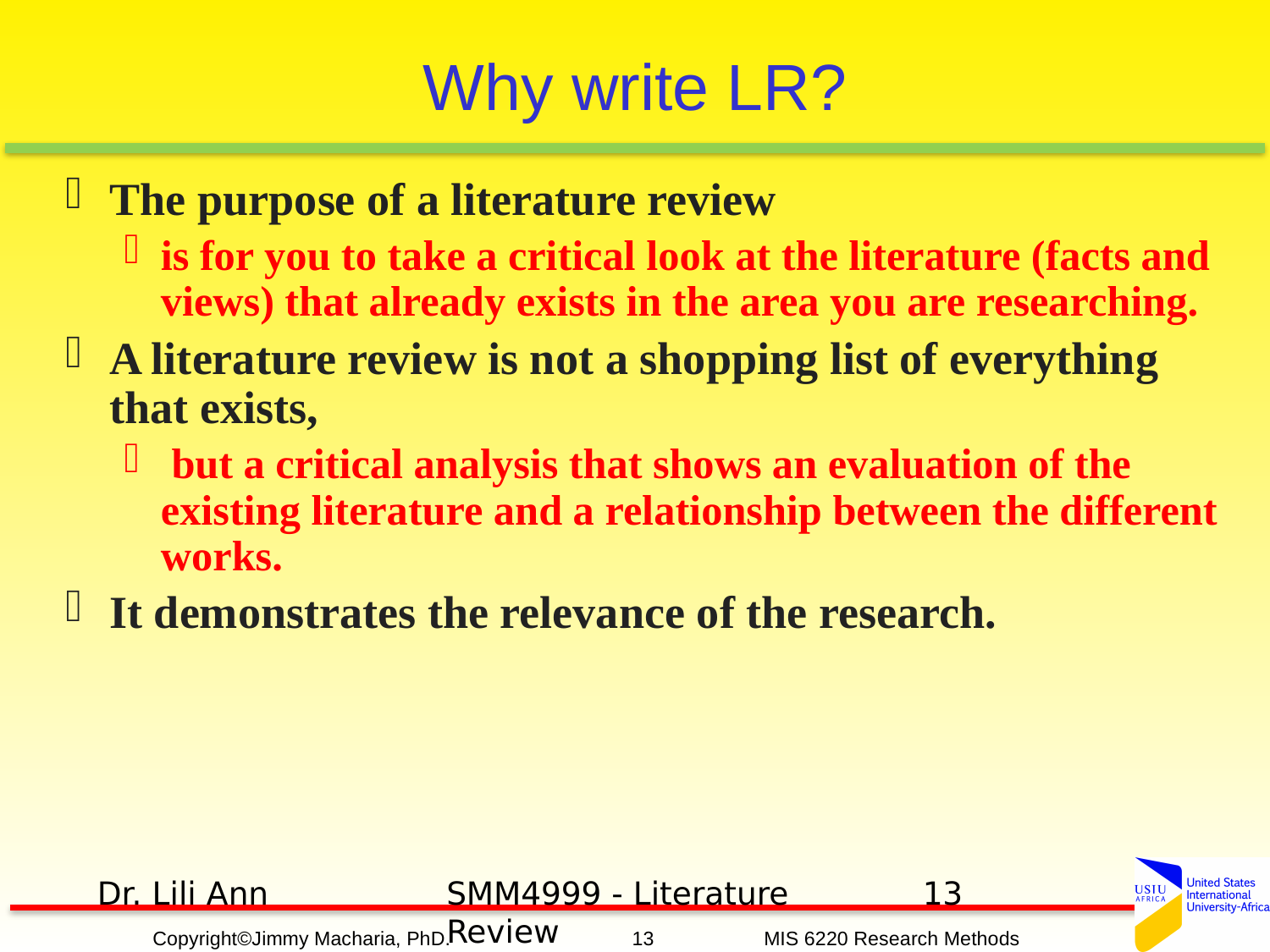

# Why write LR?
The purpose of a literature review
is for you to take a critical look at the literature (facts and views) that already exists in the area you are researching.
A literature review is not a shopping list of everything that exists,
 but a critical analysis that shows an evaluation of the existing literature and a relationship between the different works.
It demonstrates the relevance of the research.
Dr. Lili Ann
SMM4999 - Literature Review
13